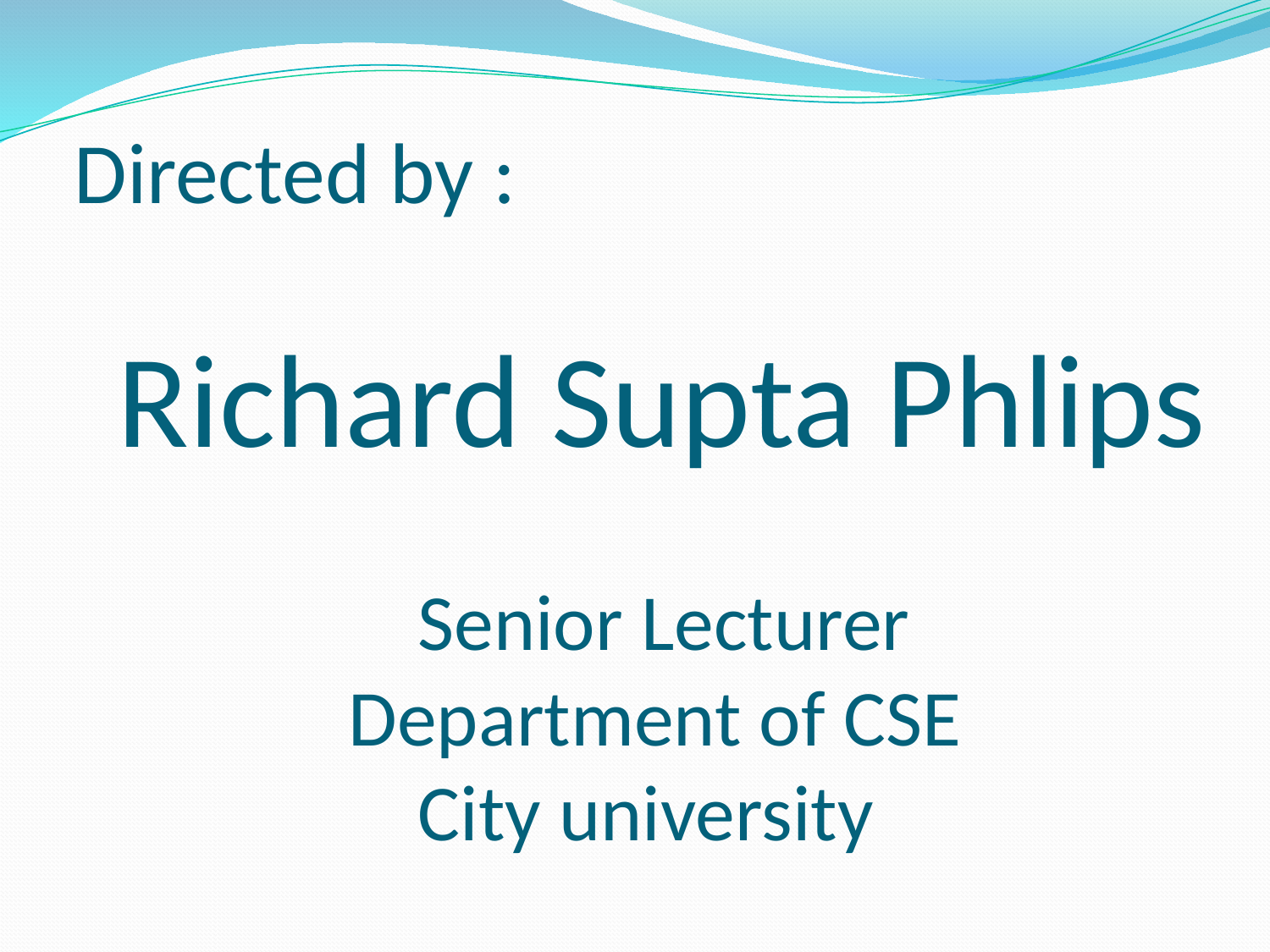

Directed by :
Richard Supta Phlips
# Senior Lecturer Department of CSE City university